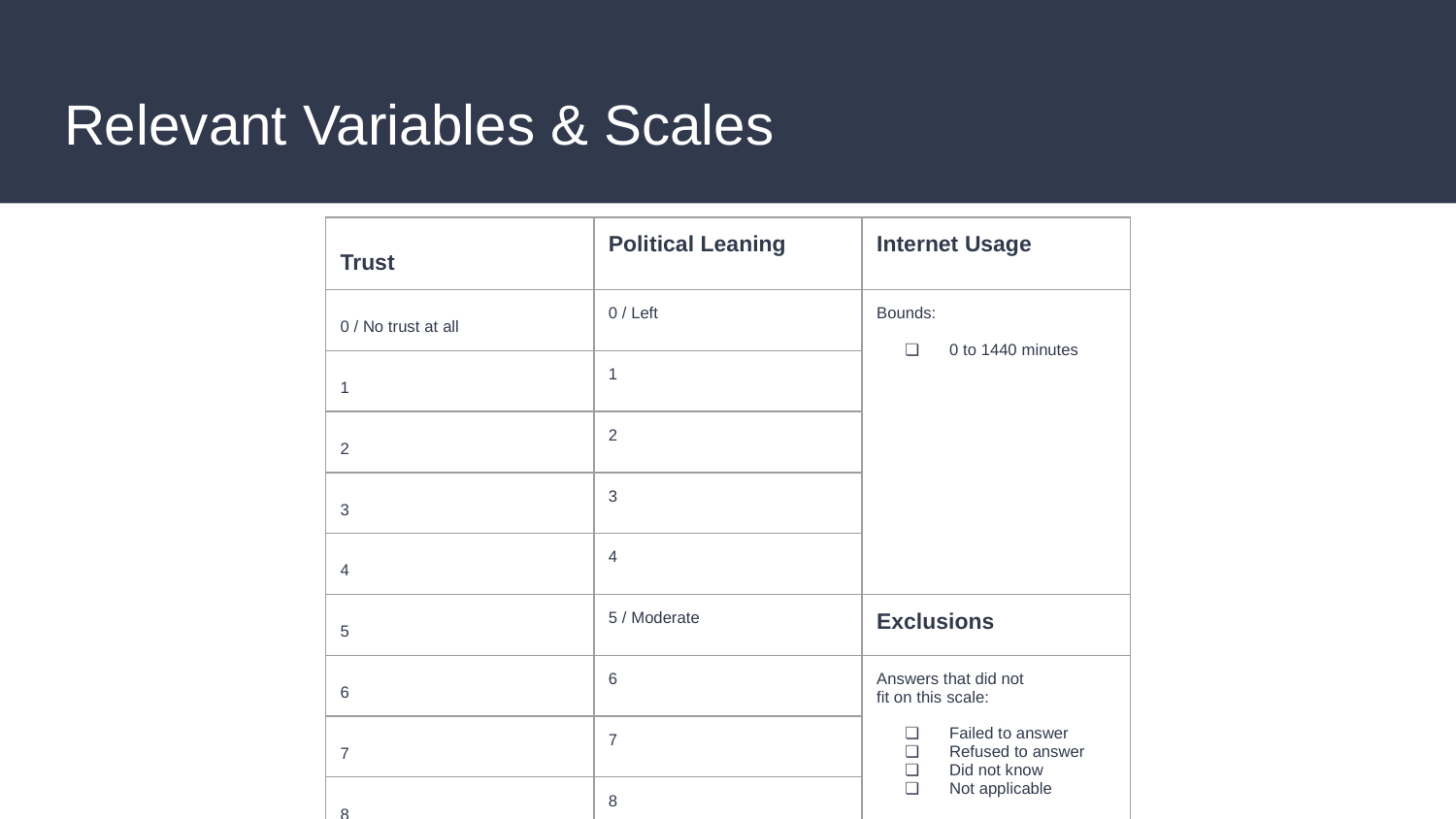

# Relevant Variables & Scales
| Trust | Political Leaning | Internet Usage |
| --- | --- | --- |
| 0 / No trust at all | 0 / Left | Bounds: 0 to 1440 minutes |
| 1 | 1 |  |
| 2 | 2 |  |
| 3 | 3 |  |
| 4 | 4 |  |
| 5 | 5 / Moderate | Exclusions |
| 6 | 6 | Answers that did not fit on this scale: Failed to answer Refused to answer Did not know Not applicable |
| 7 | 7 |  |
| 8 | 8 |  |
| 9 | 9 |  |
| 10 / Complete trust | 10 / Right |  |